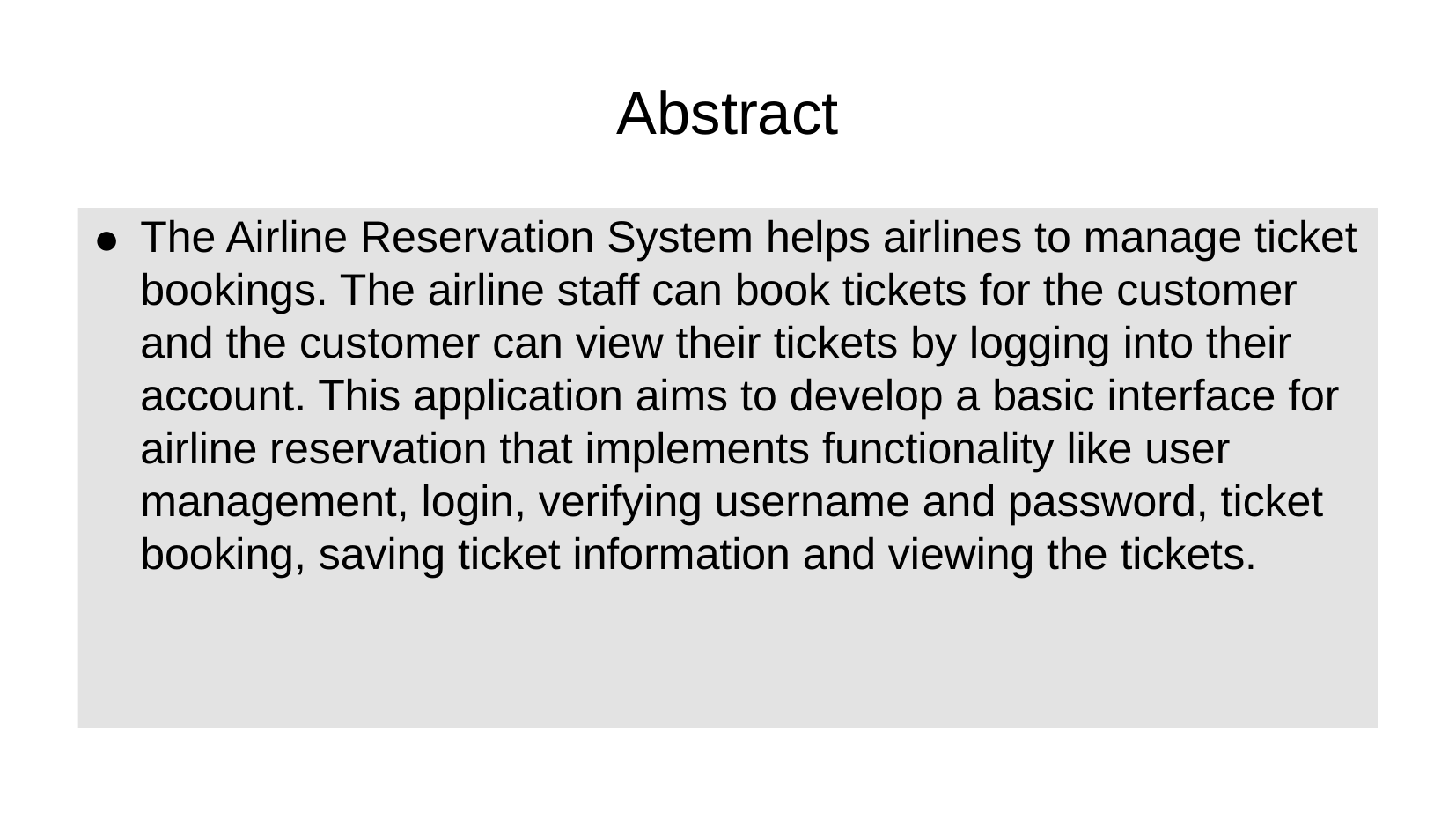

Abstract
The Airline Reservation System helps airlines to manage ticket bookings. The airline staff can book tickets for the customer and the customer can view their tickets by logging into their account. This application aims to develop a basic interface for airline reservation that implements functionality like user management, login, verifying username and password, ticket booking, saving ticket information and viewing the tickets.